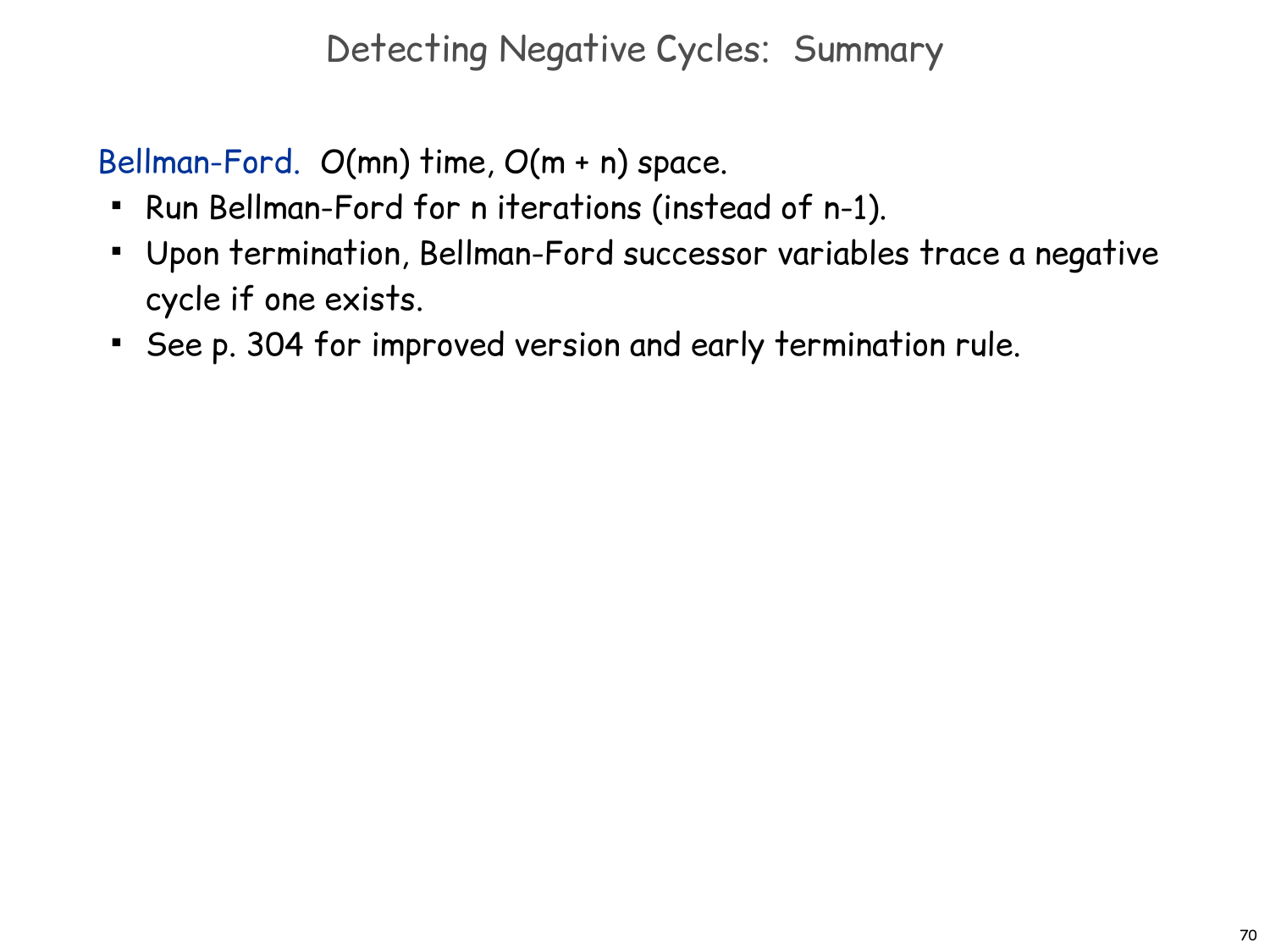

# Detecting Negative Cycles:  Summary
Bellman-Ford.  O(mn) time, O(m + n) space.
Run Bellman-Ford for n iterations (instead of n-1).
Upon termination, Bellman-Ford successor variables trace a negative cycle if one exists.
See p. 304 for improved version and early termination rule.

70